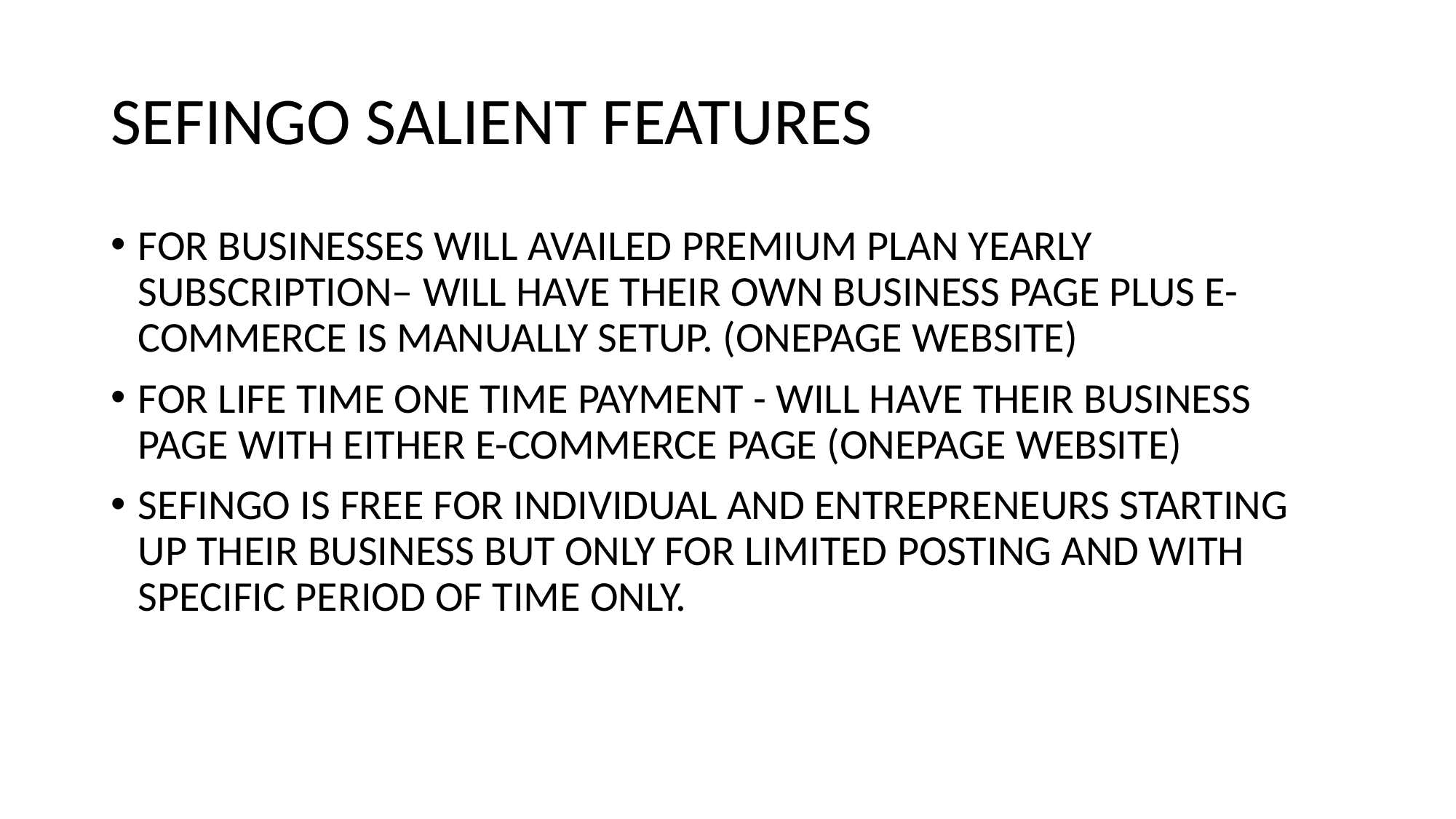

# SEFINGO SALIENT FEATURES
FOR BUSINESSES WILL AVAILED PREMIUM PLAN YEARLY SUBSCRIPTION– WILL HAVE THEIR OWN BUSINESS PAGE PLUS E-COMMERCE IS MANUALLY SETUP. (ONEPAGE WEBSITE)
FOR LIFE TIME ONE TIME PAYMENT - WILL HAVE THEIR BUSINESS PAGE WITH EITHER E-COMMERCE PAGE (ONEPAGE WEBSITE)
SEFINGO IS FREE FOR INDIVIDUAL AND ENTREPRENEURS STARTING UP THEIR BUSINESS BUT ONLY FOR LIMITED POSTING AND WITH SPECIFIC PERIOD OF TIME ONLY.